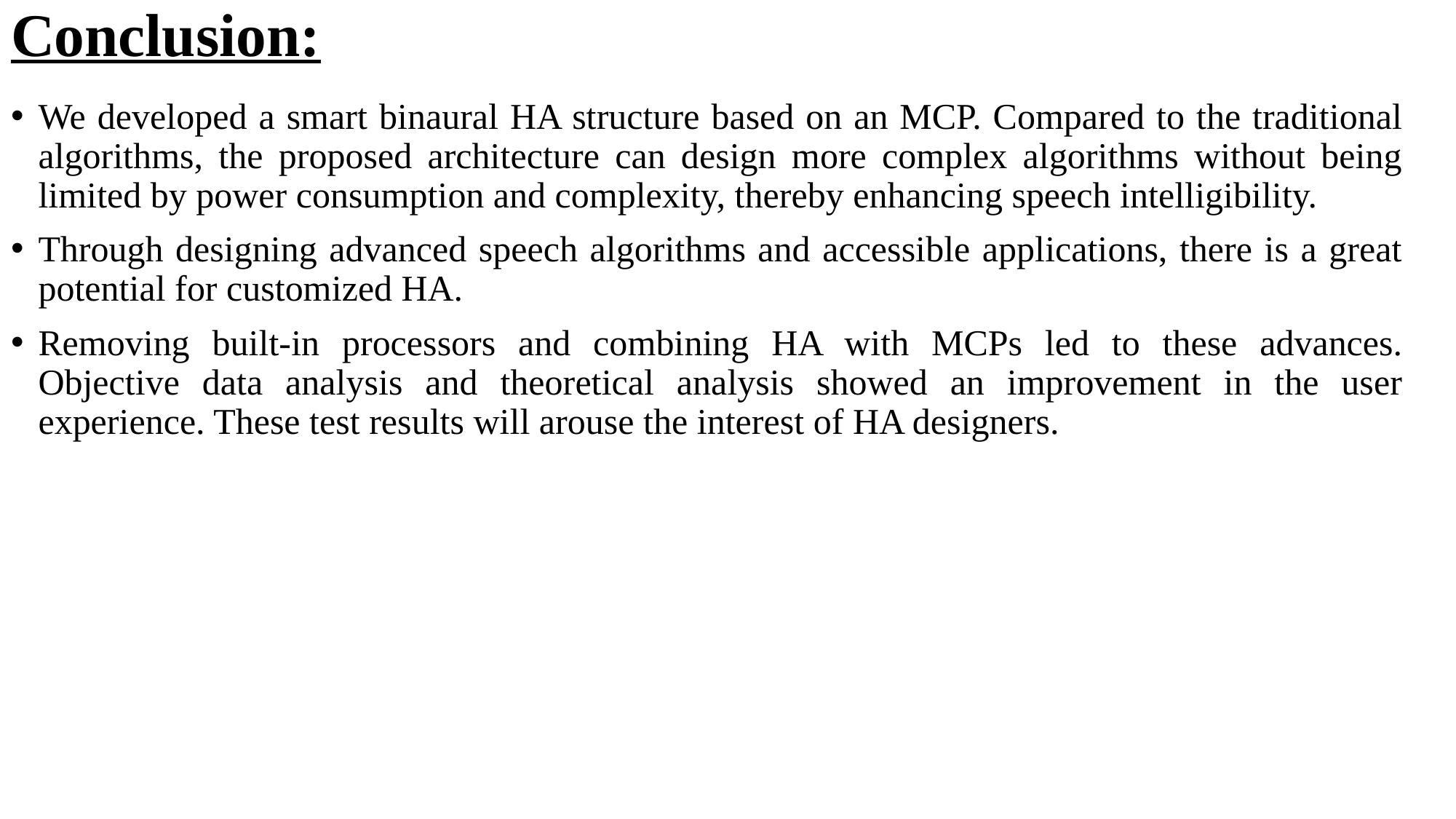

# Conclusion:
We developed a smart binaural HA structure based on an MCP. Compared to the traditional algorithms, the proposed architecture can design more complex algorithms without being limited by power consumption and complexity, thereby enhancing speech intelligibility.
Through designing advanced speech algorithms and accessible applications, there is a great potential for customized HA.
Removing built-in processors and combining HA with MCPs led to these advances. Objective data analysis and theoretical analysis showed an improvement in the user experience. These test results will arouse the interest of HA designers.